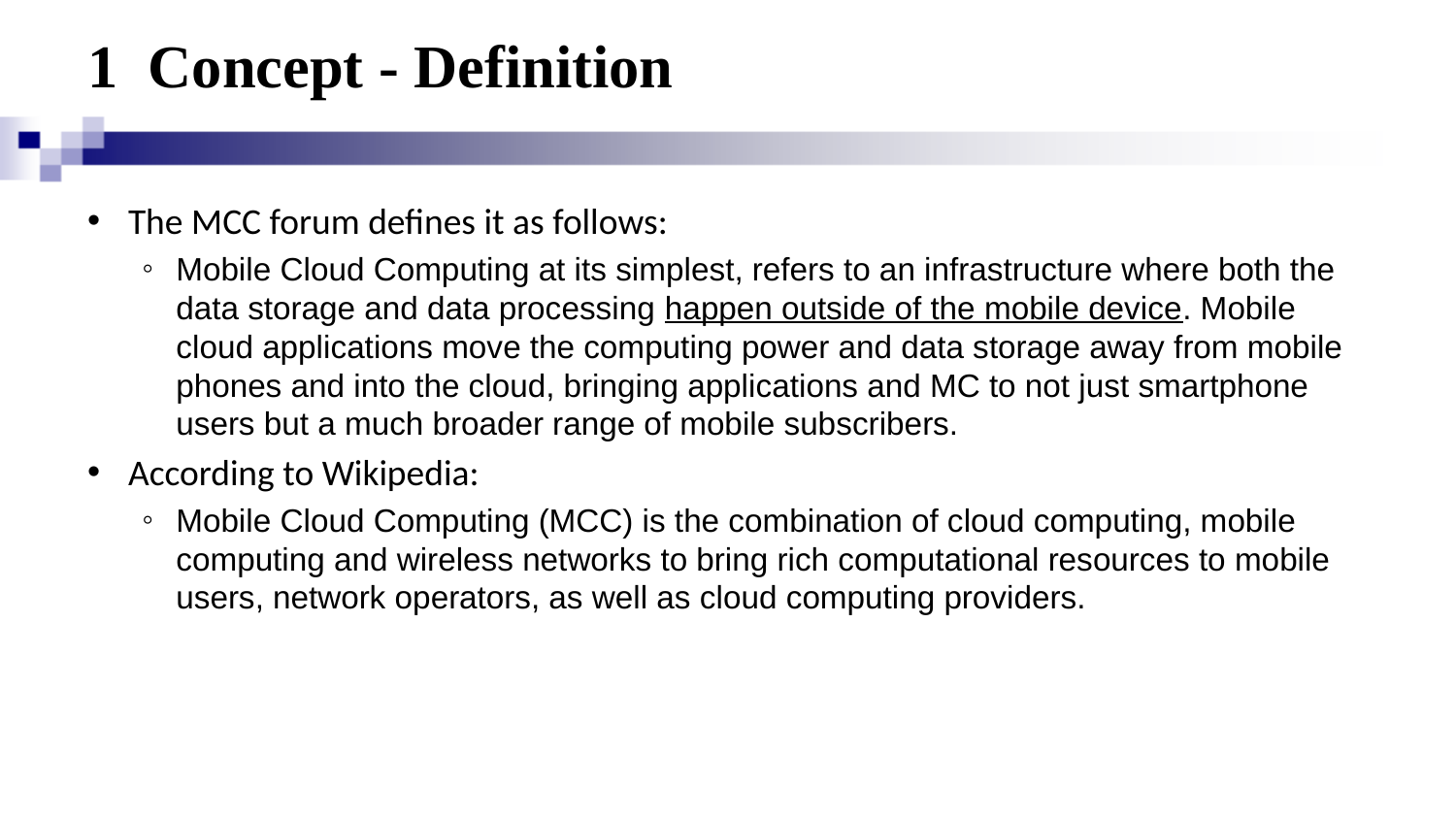

# 1  Concept - Definition
The MCC forum defines it as follows:
Mobile Cloud Computing at its simplest, refers to an infrastructure where both the data storage and data processing happen outside of the mobile device. Mobile cloud applications move the computing power and data storage away from mobile phones and into the cloud, bringing applications and MC to not just smartphone users but a much broader range of mobile subscribers.
According to Wikipedia:
Mobile Cloud Computing (MCC) is the combination of cloud computing, mobile computing and wireless networks to bring rich computational resources to mobile users, network operators, as well as cloud computing providers.